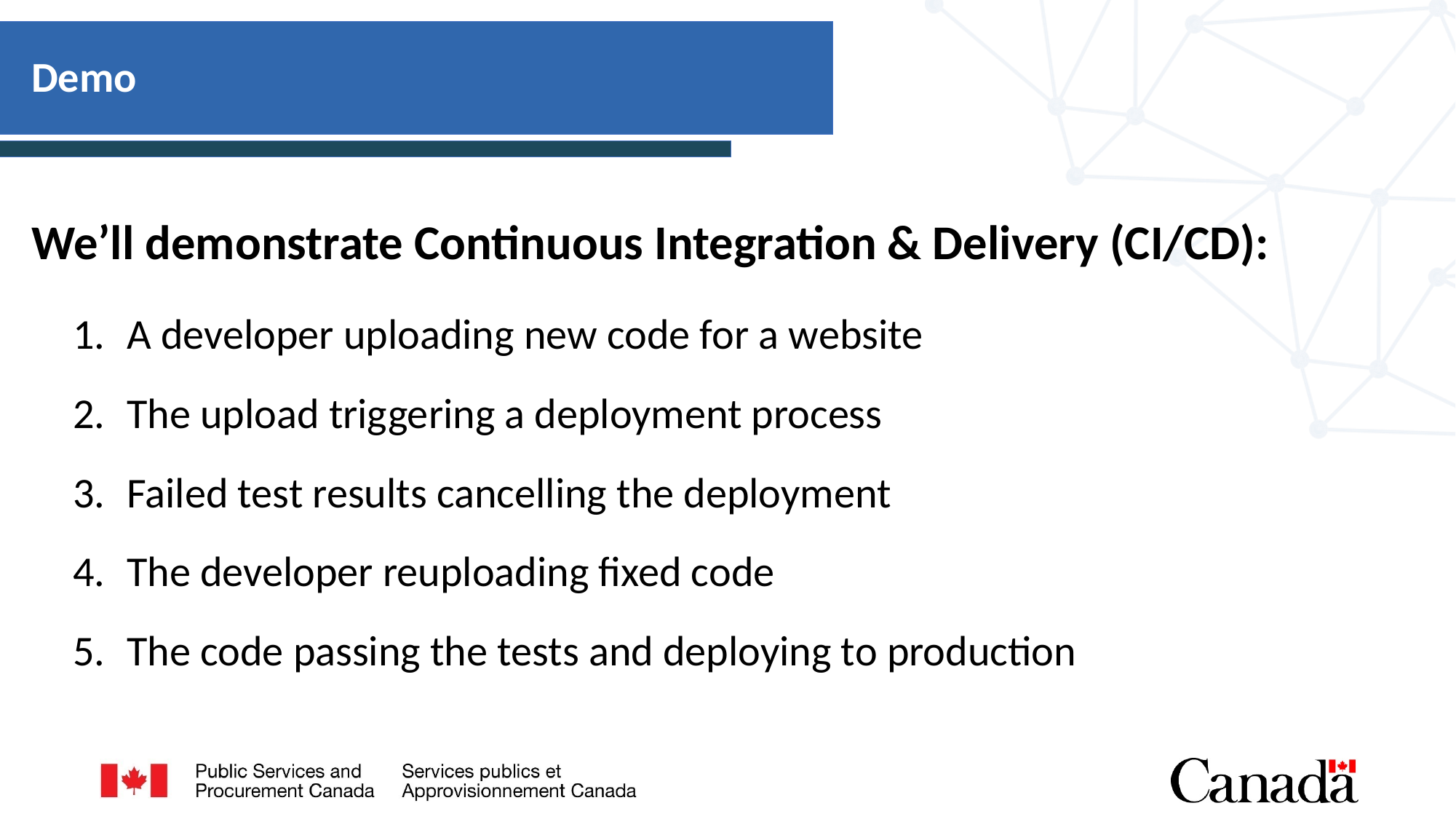

# Demo
We’ll demonstrate Continuous Integration & Delivery (CI/CD):
A developer uploading new code for a website
The upload triggering a deployment process
Failed test results cancelling the deployment
The developer reuploading fixed code
The code passing the tests and deploying to production